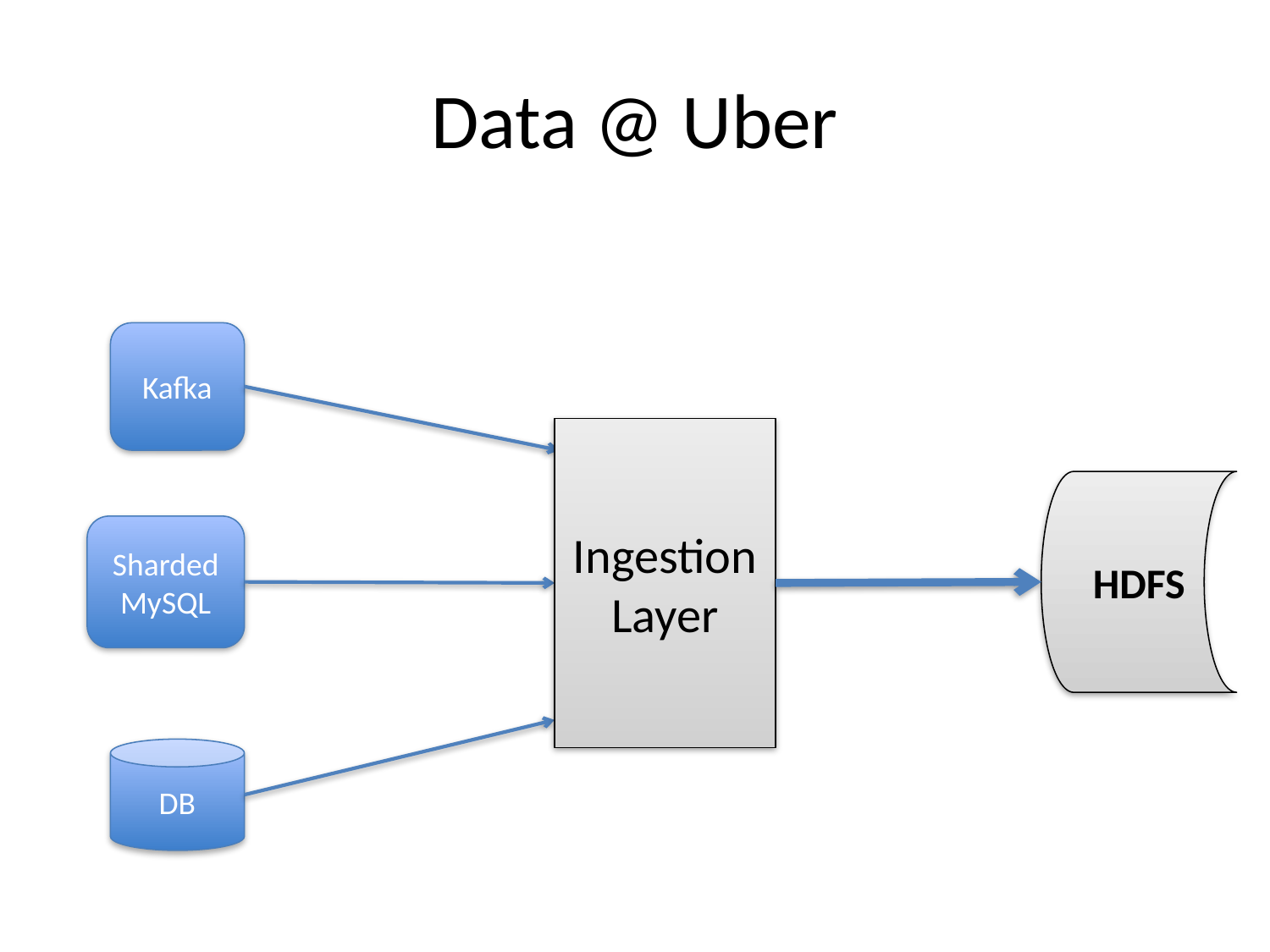

# Data @ Uber
Kafka
Ingestion Layer
HDFS
Sharded MySQL
DB